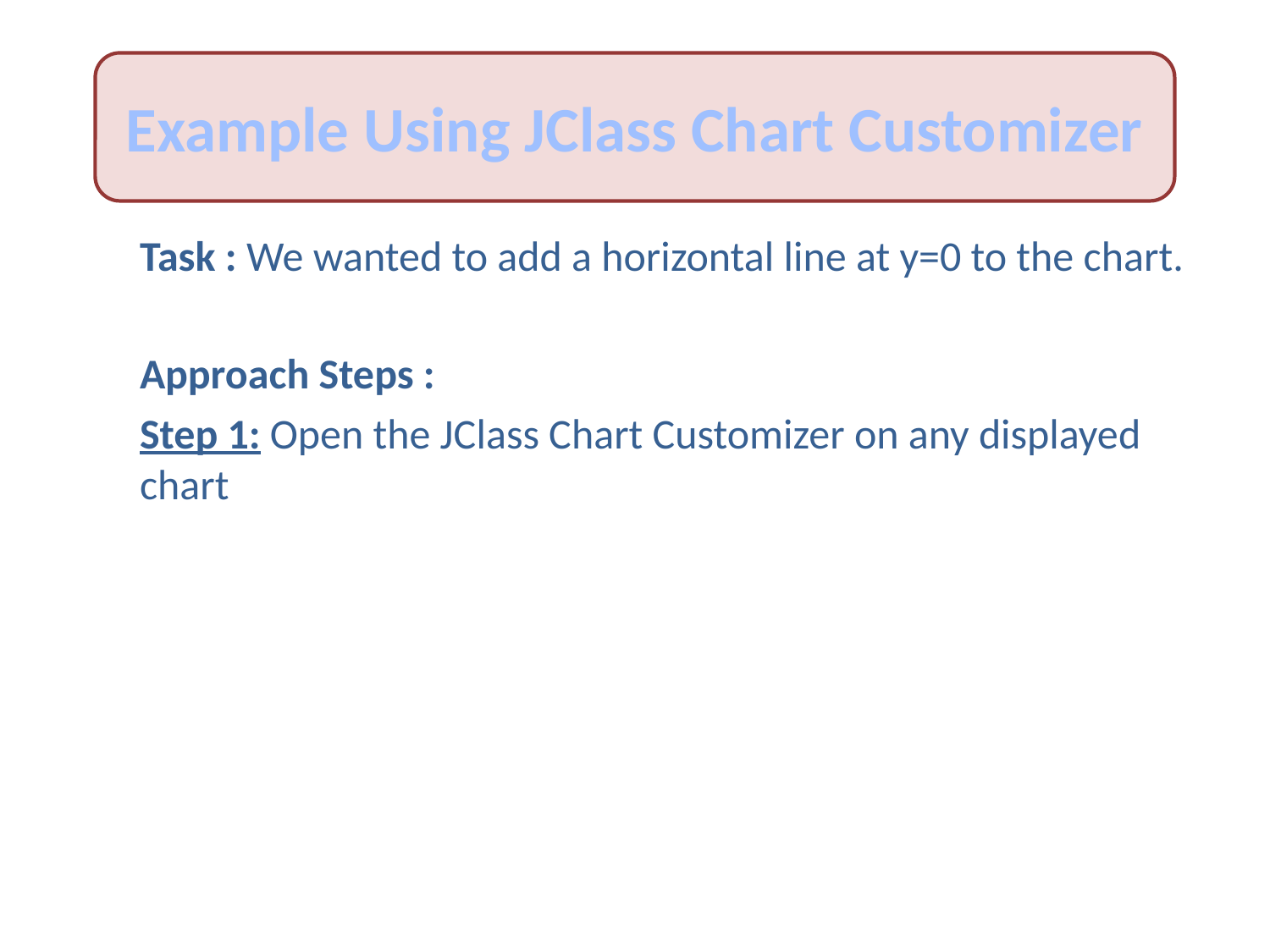

Example Using JClass Chart Customizer
Task : We wanted to add a horizontal line at y=0 to the chart.

Approach Steps :
Step 1: Open the JClass Chart Customizer on any displayed chart